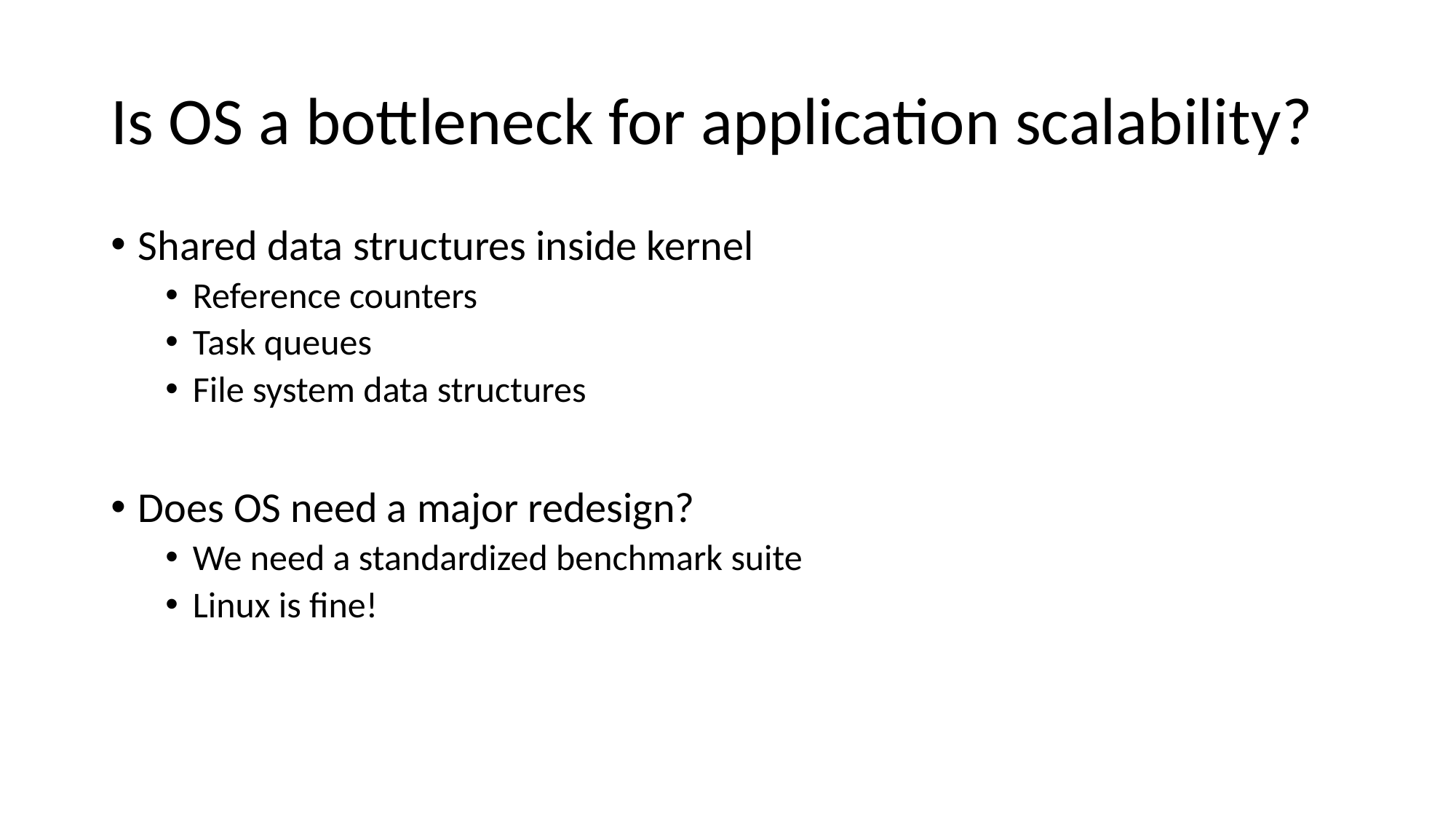

# Is OS a bottleneck for application scalability?
Shared data structures inside kernel
Reference counters
Task queues
File system data structures

Does OS need a major redesign?
We need a standardized benchmark suite
Linux is fine!